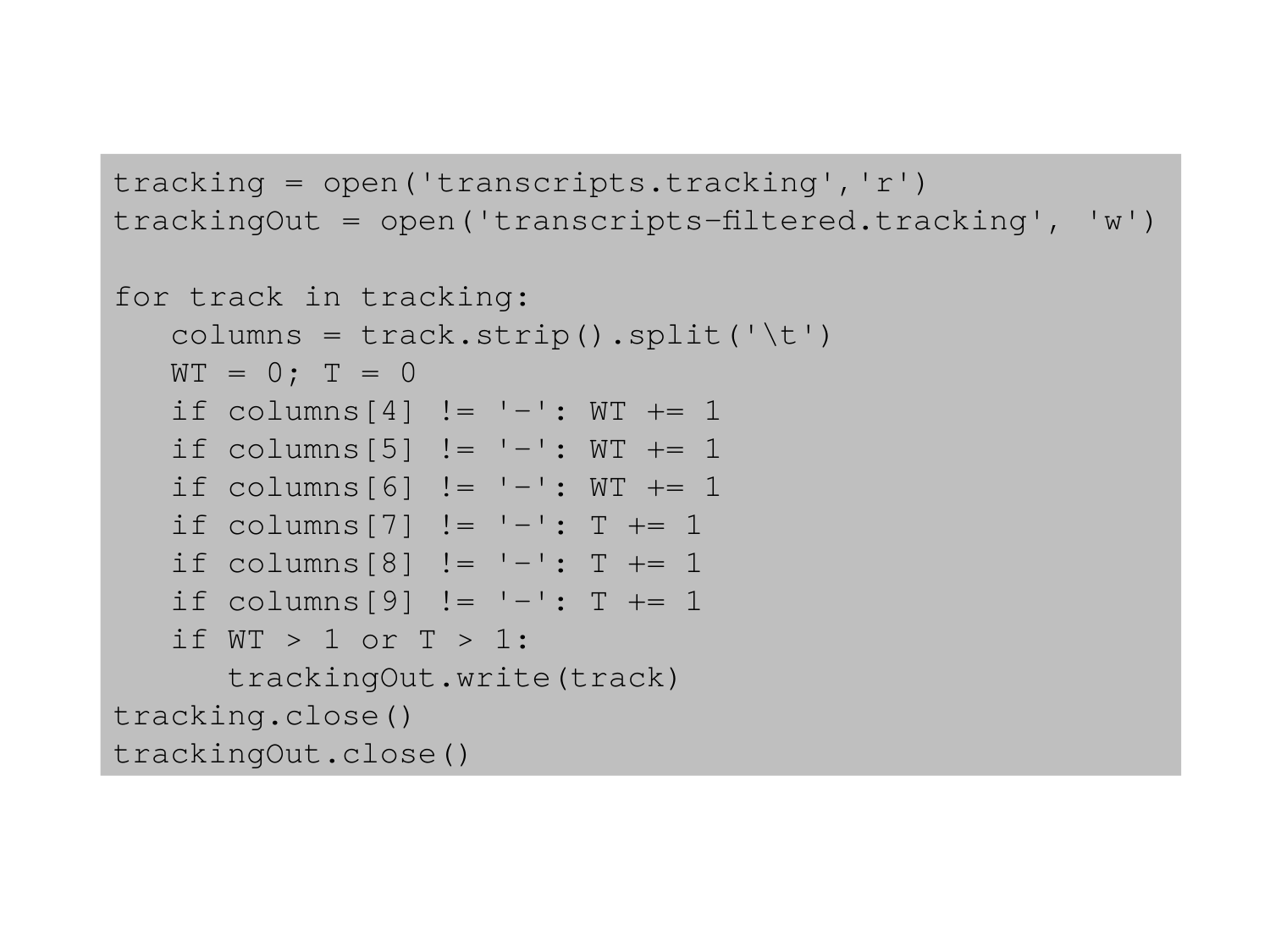

tracking = open('transcripts.tracking','r')
trackingOut = open('transcripts-filtered.tracking', 'w')

for track in tracking:
   columns = track.strip().split('\t')
   WT = 0; T = 0
   if columns[4] != '-': WT += 1
   if columns[5] != '-': WT += 1
   if columns[6] != '-': WT += 1
   if columns[7] != '-': T += 1
   if columns[8] != '-': T += 1
   if columns[9] != '-': T += 1
   if WT > 1 or T > 1:
      trackingOut.write(track)
tracking.close()
trackingOut.close()